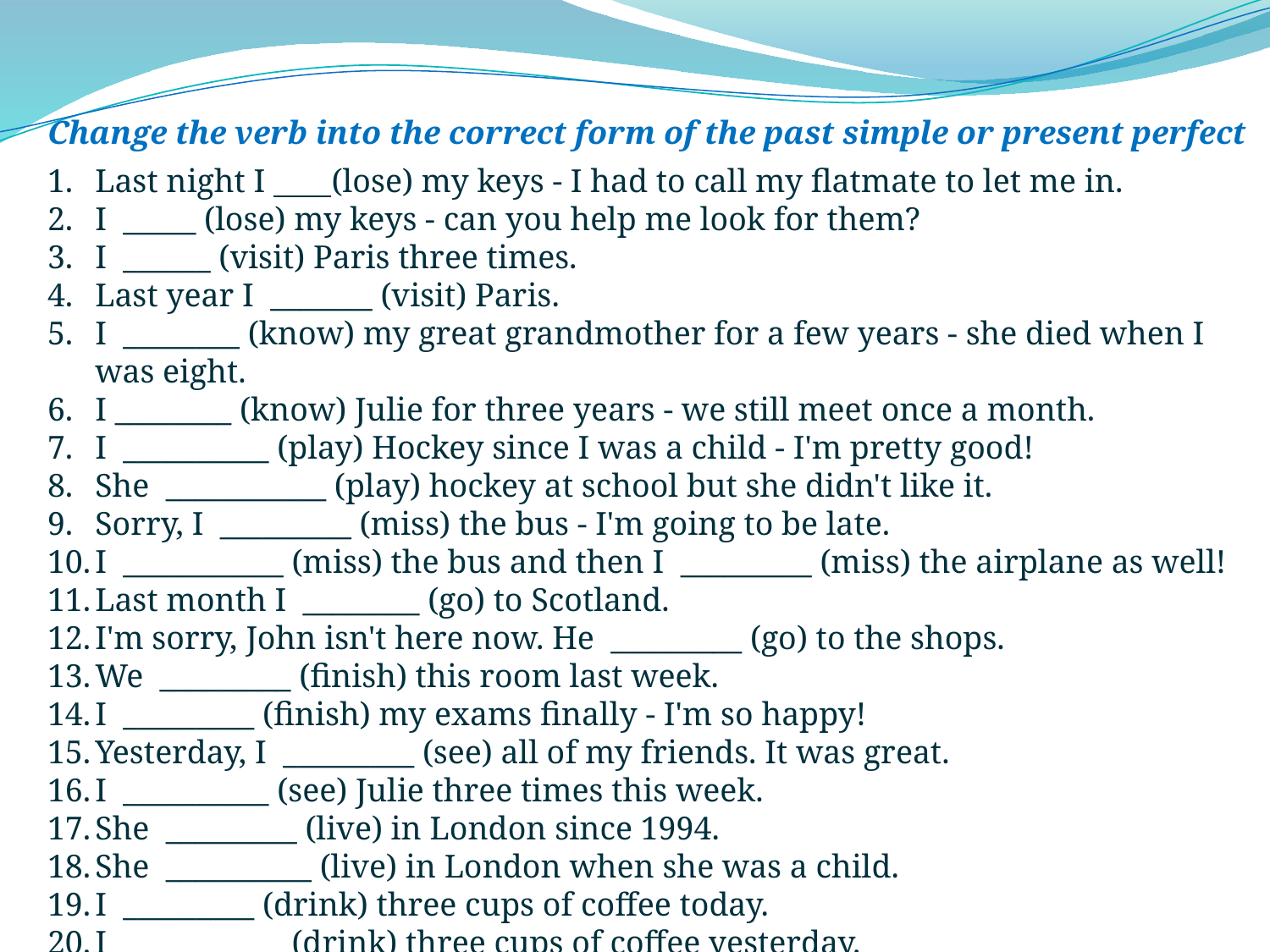

Change the verb into the correct form of the past simple or present perfect
Last night I        (lose) my keys - I had to call my flatmate to let me in.
I  _____ (lose) my keys - can you help me look for them?
I  ______ (visit) Paris three times.
Last year I  _______ (visit) Paris.
I  ________ (know) my great grandmother for a few years - she died when I was eight.
I ________ (know) Julie for three years - we still meet once a month.
I  __________ (play) Hockey since I was a child - I'm pretty good!
She  ___________ (play) hockey at school but she didn't like it.
Sorry, I  _________ (miss) the bus - I'm going to be late.
I  ___________ (miss) the bus and then I  _________ (miss) the airplane as well!
Last month I  ________ (go) to Scotland.
I'm sorry, John isn't here now. He  _________ (go) to the shops.
We  _________ (finish) this room last week.
I  _________ (finish) my exams finally - I'm so happy!
Yesterday, I  _________ (see) all of my friends. It was great.
I  __________ (see) Julie three times this week.
She  _________ (live) in London since 1994.
She  __________ (live) in London when she was a child.
I  _________ (drink) three cups of coffee today.
I  ___________ (drink) three cups of coffee yesterday.